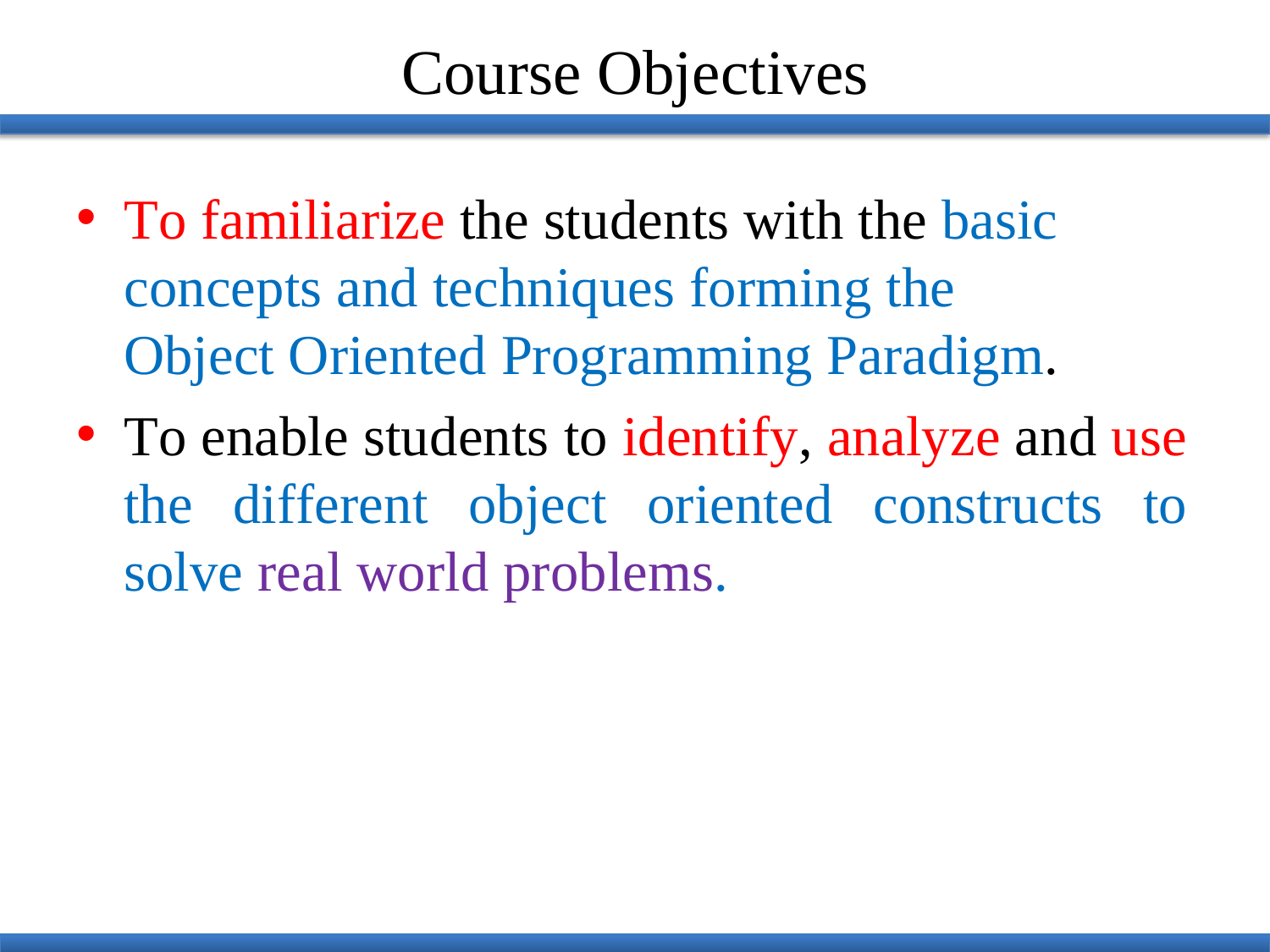

Course Objectives

To familiarize the students with the basic concepts and techniques forming the Object Oriented Programming Paradigm.
To enable students to identify, analyze and use the different object oriented constructs to solve real world problems.